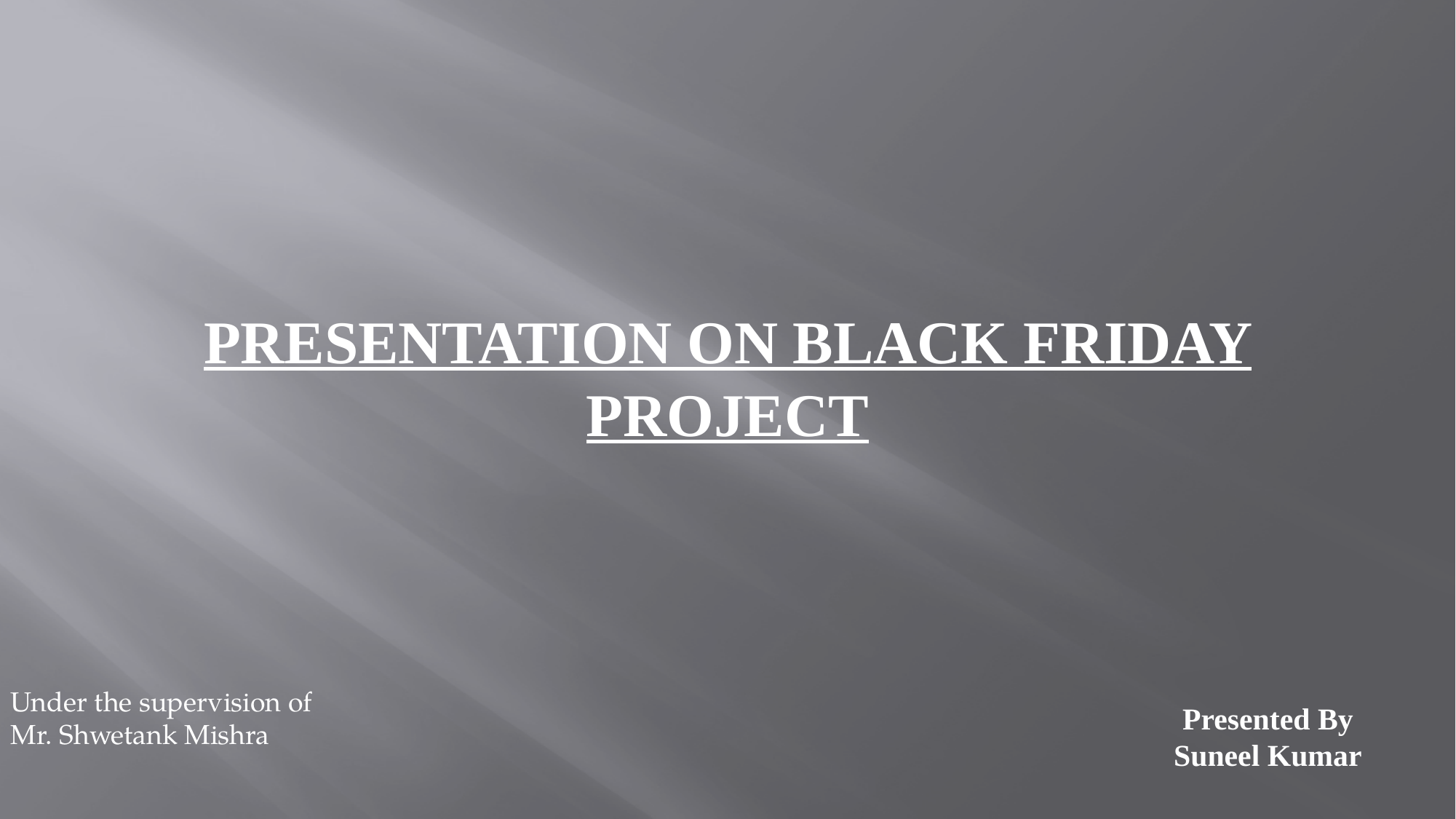

PRESENTATION ON BLACK FRIDAY PROJECT
Under the supervision of Mr. Shwetank Mishra
Presented By
Suneel Kumar